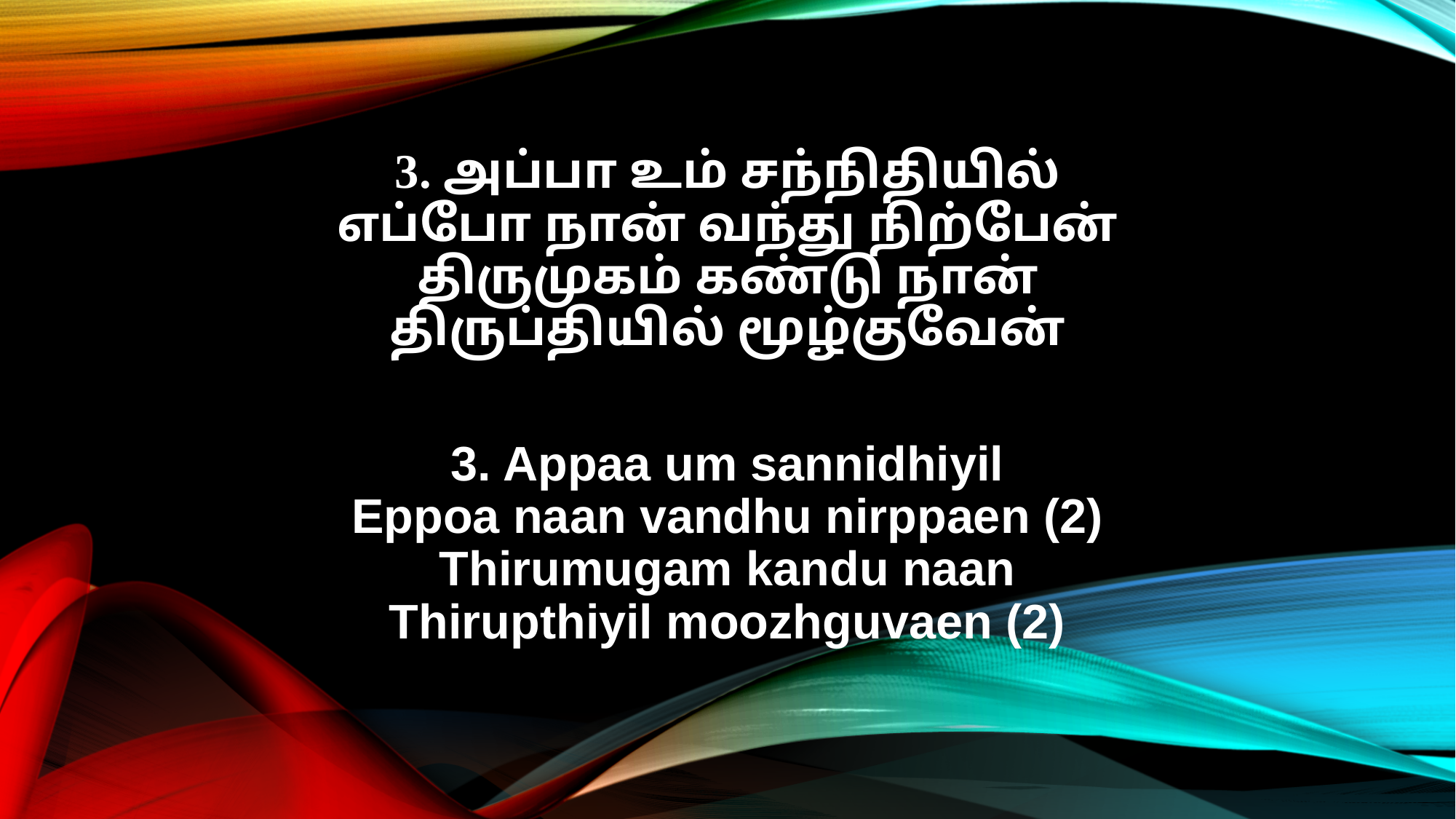

3. அப்பா உம் சந்நிதியில்
எப்போ நான் வந்து நிற்பேன்
திருமுகம் கண்டு நான்
திருப்தியில் மூழ்குவேன்

3. Appaa um sannidhiyil
Eppoa naan vandhu nirppaen (2)
Thirumugam kandu naan
Thirupthiyil moozhguvaen (2)